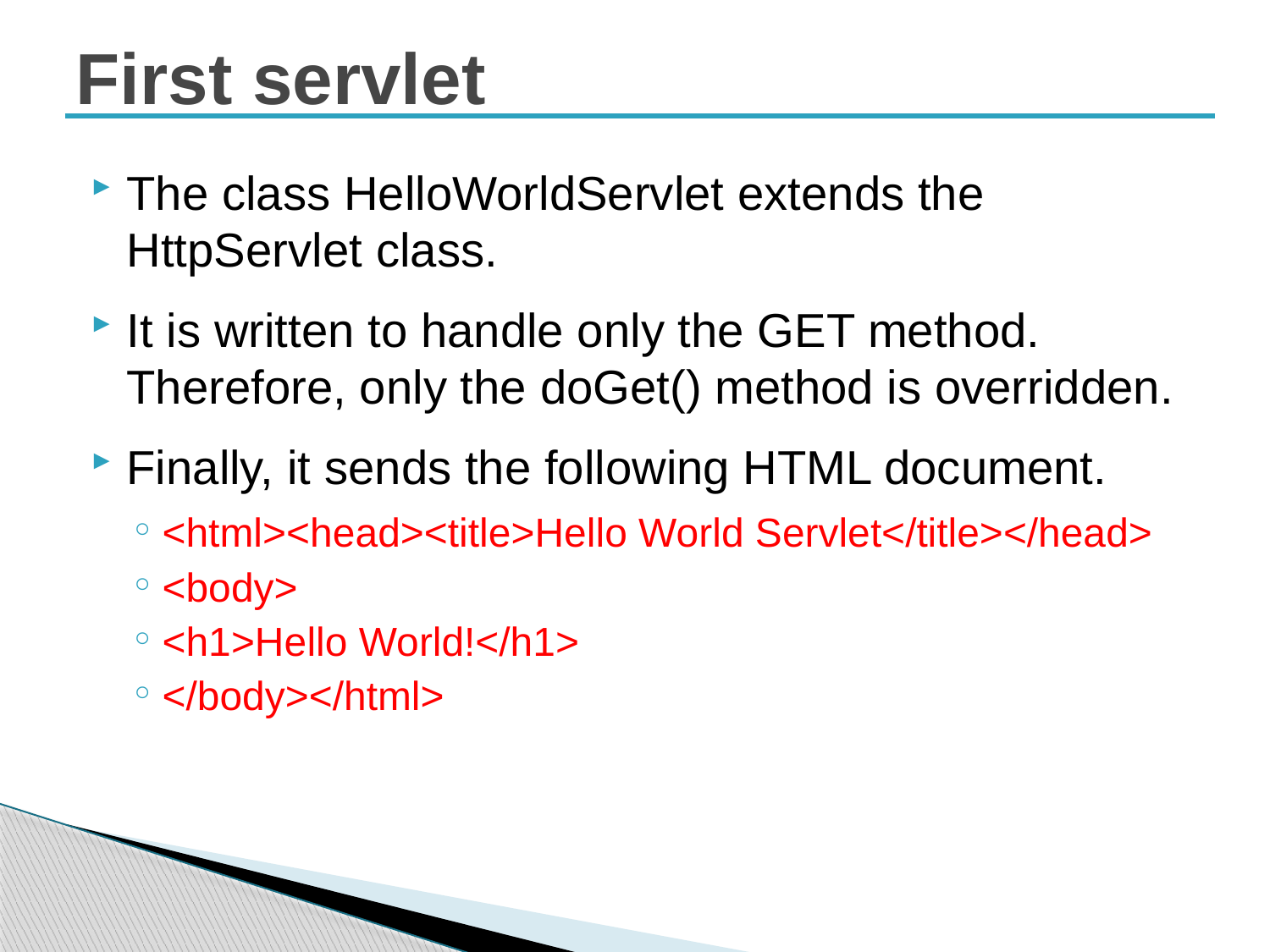

# First servlet
The class HelloWorldServlet extends the HttpServlet class.
It is written to handle only the GET method. Therefore, only the doGet() method is overridden.
Finally, it sends the following HTML document.
<html><head><title>Hello World Servlet</title></head>
<body>
<h1>Hello World!</h1>
</body></html>